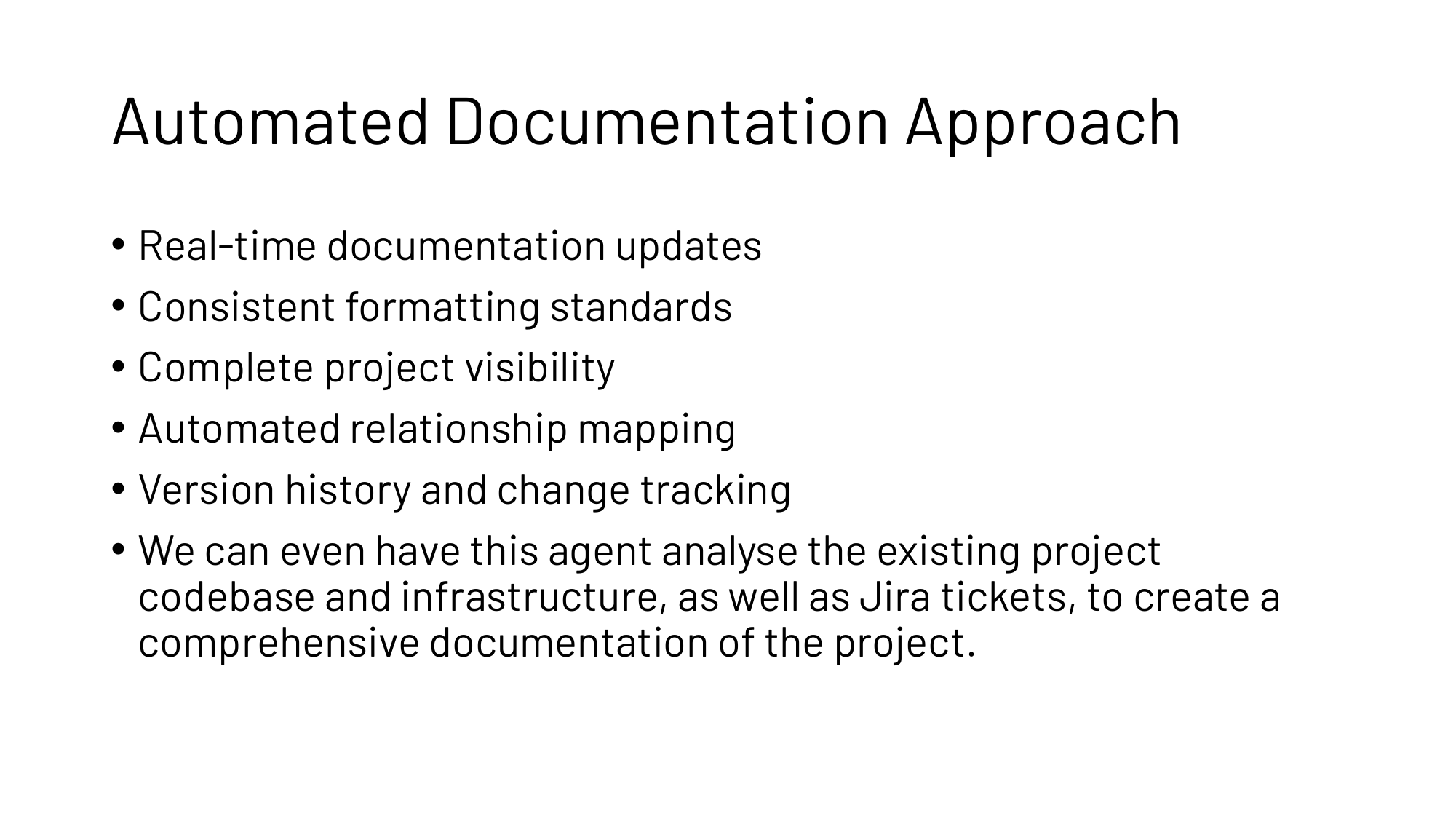

# Automated Documentation Approach
Real-time documentation updates
Consistent formatting standards
Complete project visibility
Automated relationship mapping
Version history and change tracking
We can even have this agent analyse the existing project codebase and infrastructure, as well as Jira tickets, to create a comprehensive documentation of the project.